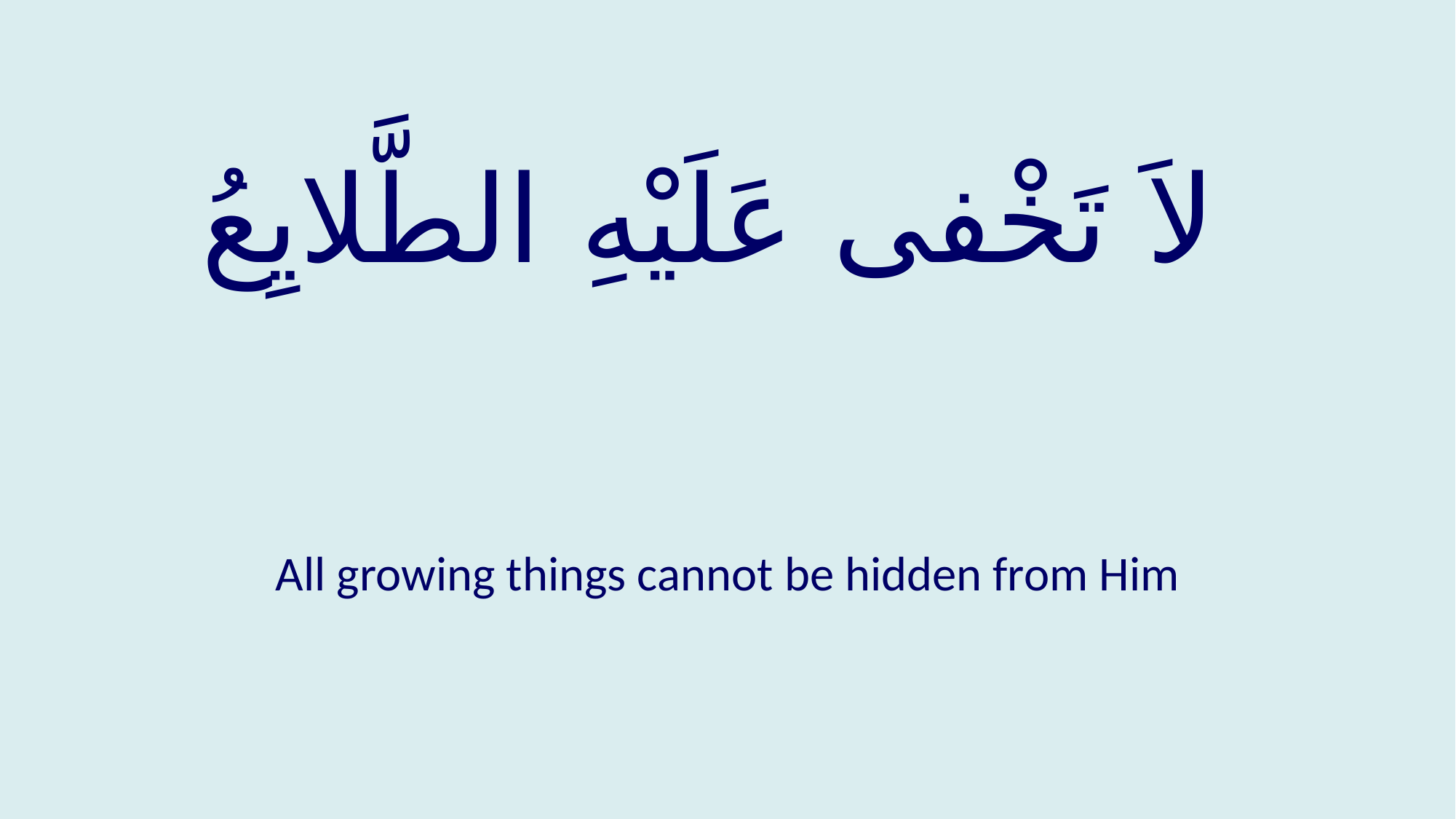

# لاَ تَخْفی عَلَيْهِ الطَّلايِعُ
All growing things cannot be hidden from Him